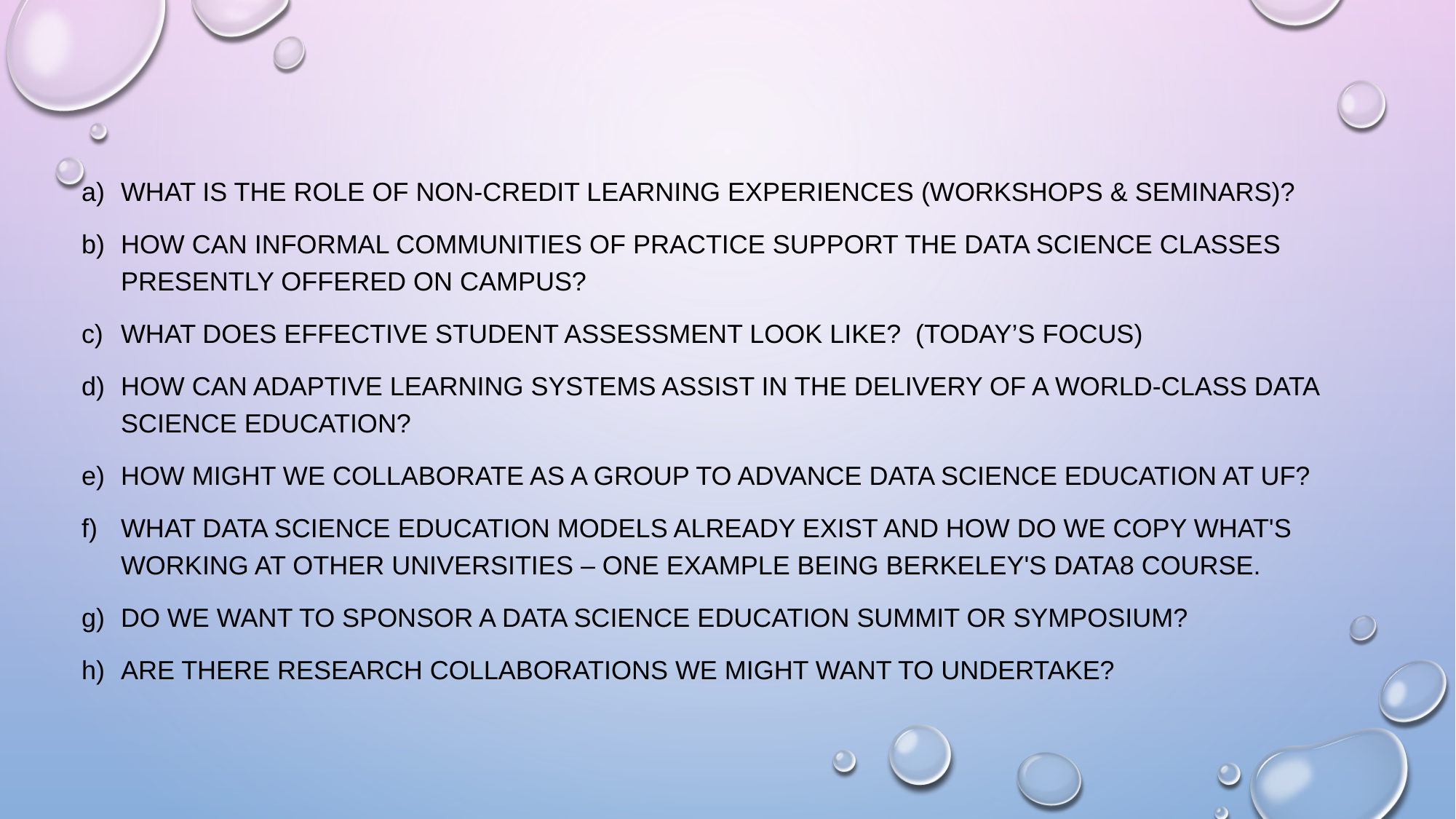

What is the role of non-credit learning experiences (workshops & seminars)?
How can informal Communities of Practice support the data science classes presently offered on campus?
What does effective student assessment look like?  (Today’s focus)
How can adaptive learning systems assist in the delivery of a world-class data science education?
How might we collaborate as a group to advance data science education at UF?
What data science education models already exist and how do we copy what's working at other universities – one example being Berkeley's Data8 course.
Do we want to sponsor a Data Science education summit or symposium?
Are there research collaborations we might want to undertake?